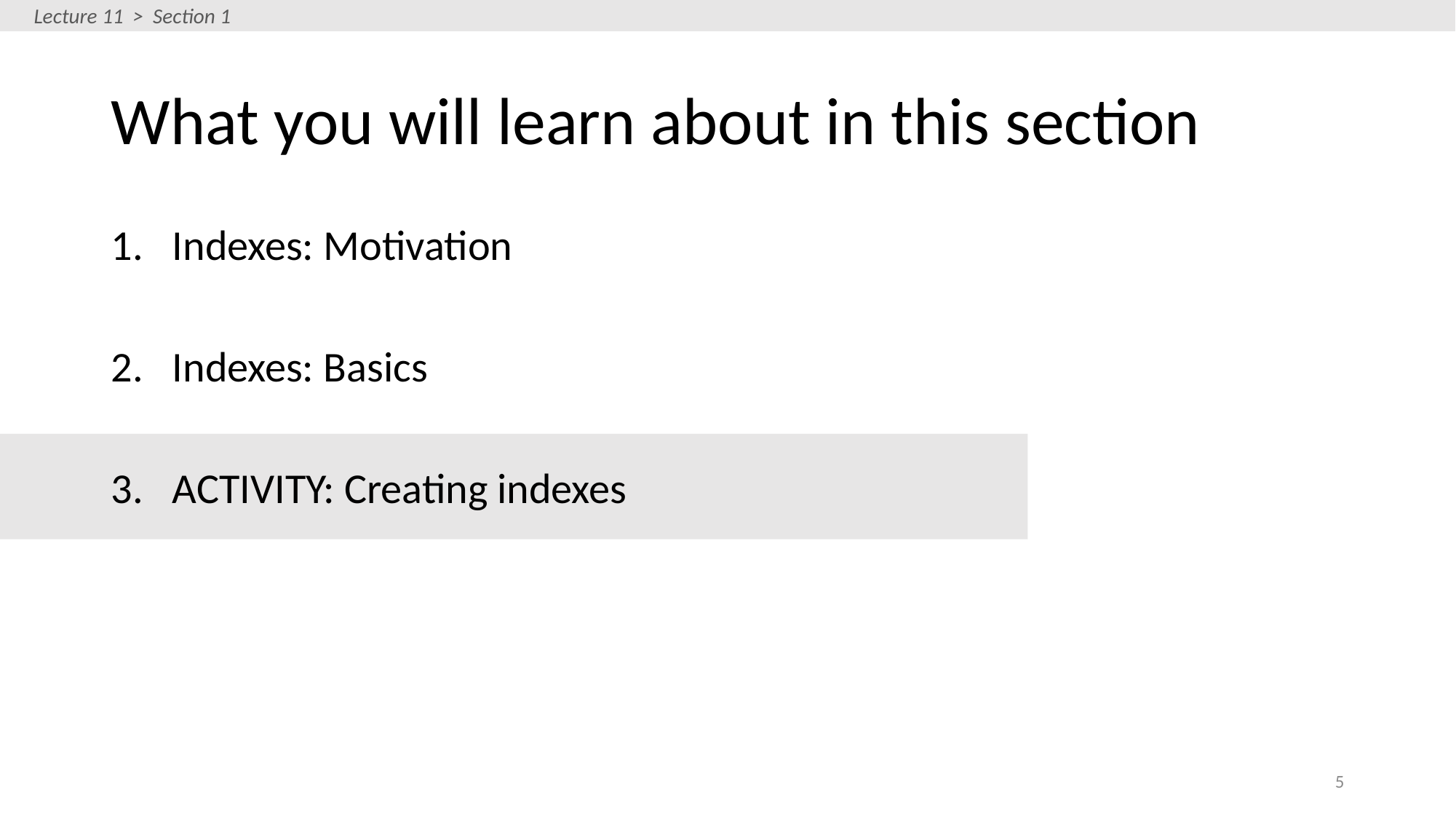

Lecture 11  >  Section 1
# What you will learn about in this section
Indexes: Motivation

Indexes: Basics

ACTIVITY: Creating indexes

5